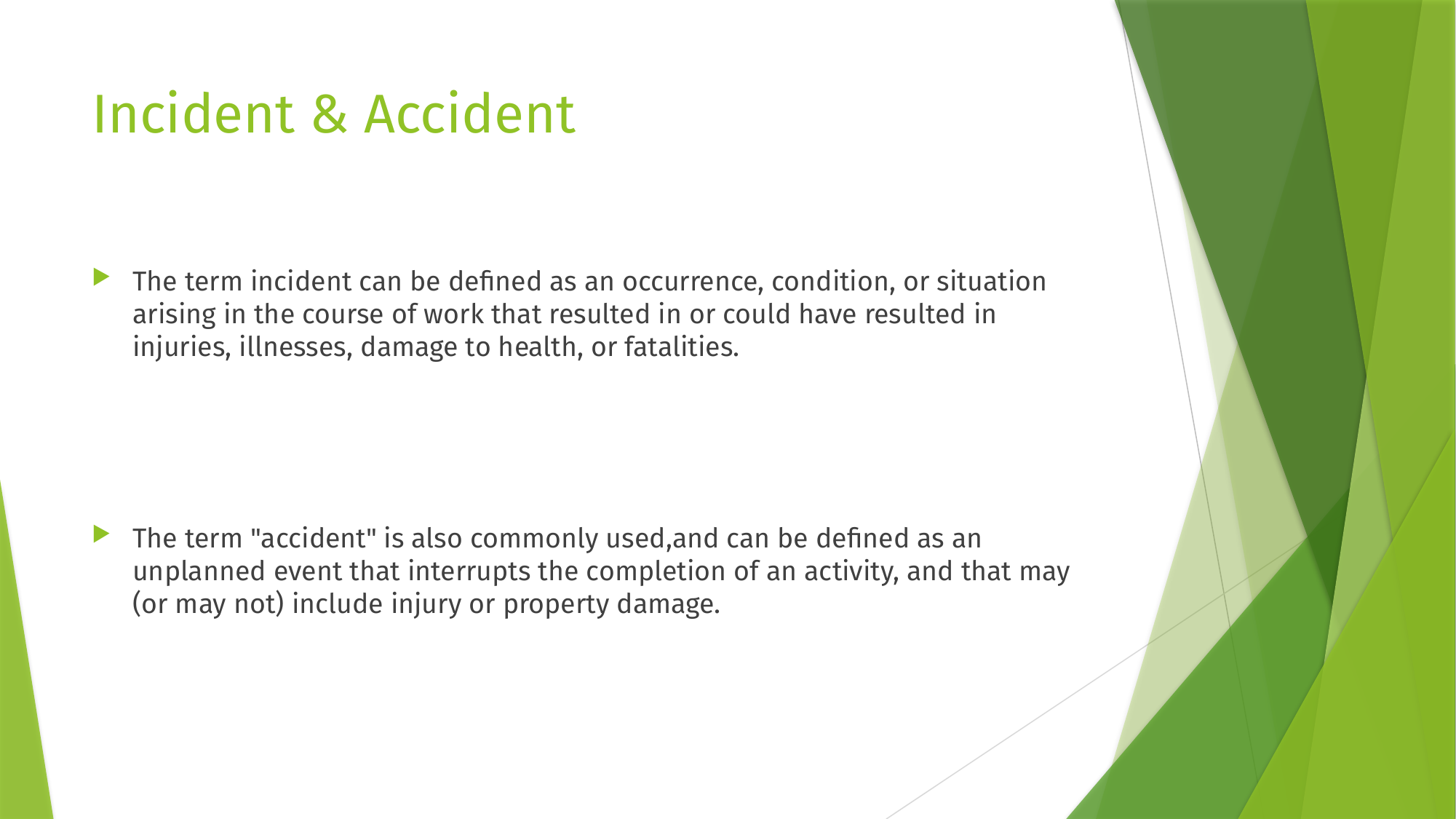

# Incident & Accident
The term incident can be defined as an occurrence, condition, or situation arising in the course of work that resulted in or could have resulted in injuries, illnesses, damage to health, or fatalities.

The term "accident" is also commonly used,and can be defined as an unplanned event that interrupts the completion of an activity, and that may (or may not) include injury or property damage.